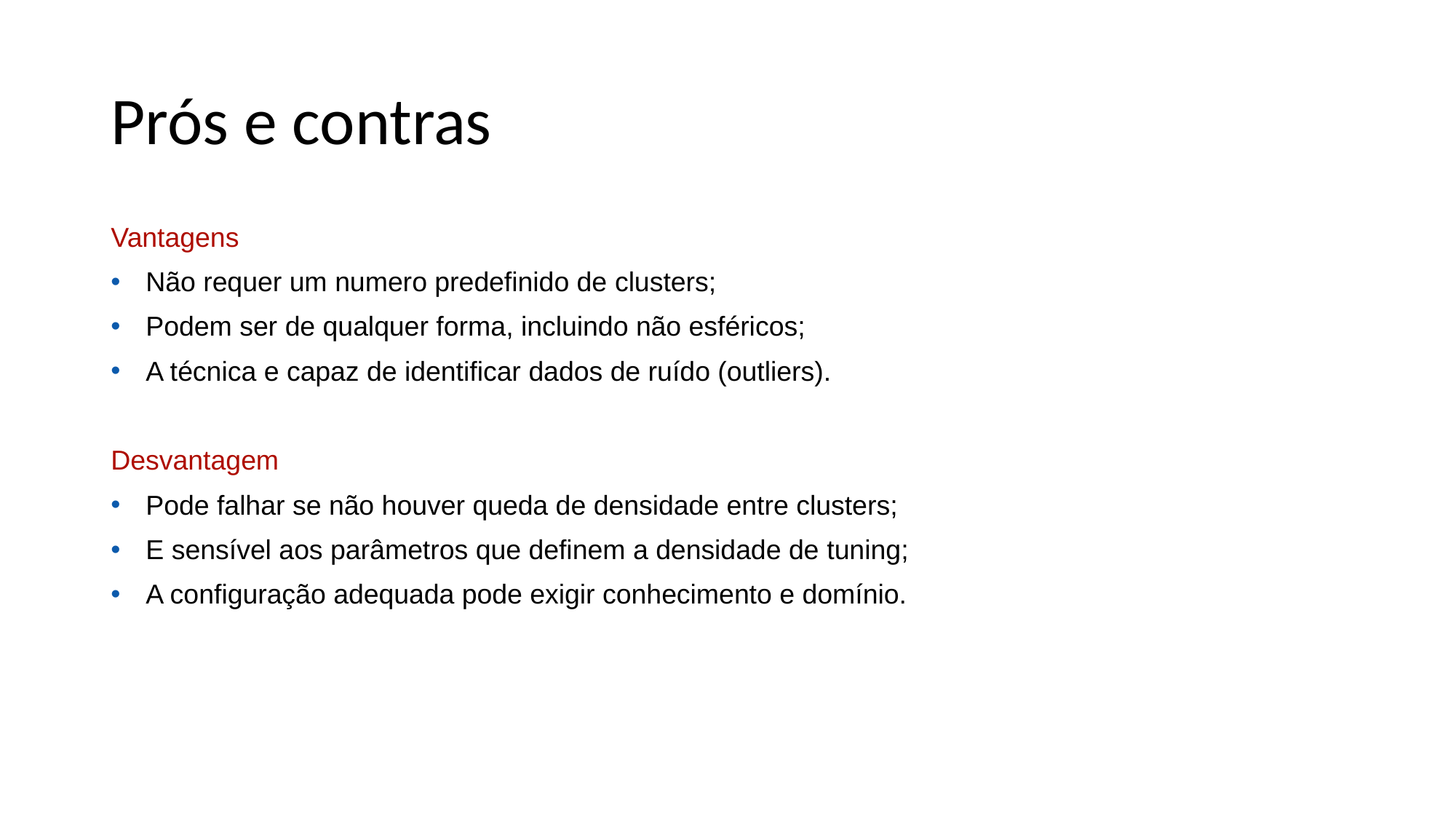

# Prós e contras
Vantagens
 Não requer um numero predefinido de clusters;
 Podem ser de qualquer forma, incluindo não esféricos;
 A técnica e capaz de identificar dados de ruído (outliers).

Desvantagem
 Pode falhar se não houver queda de densidade entre clusters;
 E sensível aos parâmetros que definem a densidade de tuning;
 A configuração adequada pode exigir conhecimento e domínio.